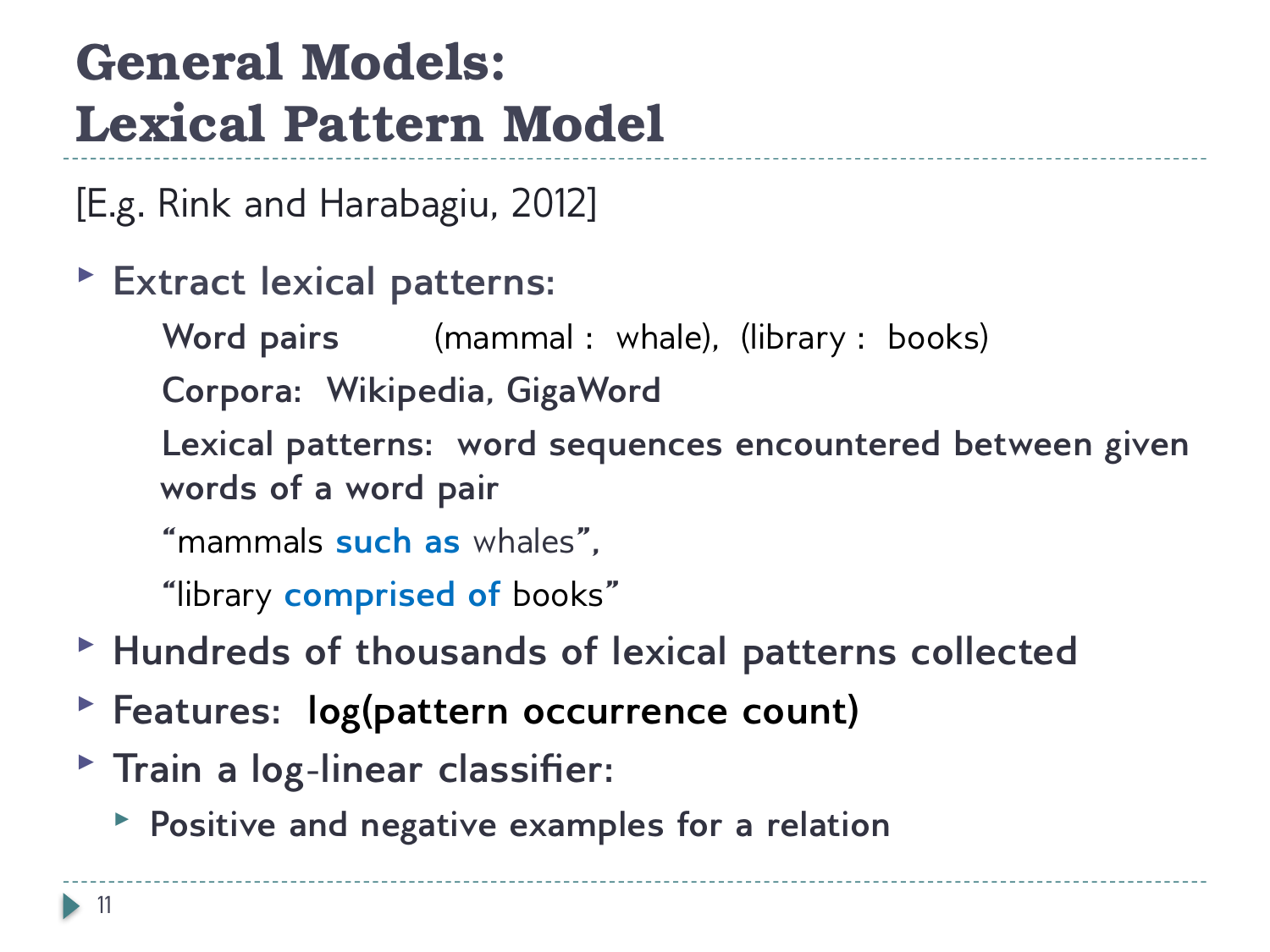

# General Models: Lexical Pattern Model
[E.g. Rink and Harabagiu, 2012]
Extract lexical patterns:
Word pairs        (mammal :  whale),  (library :  books)
Corpora:  Wikipedia, GigaWord
Lexical patterns:  word sequences encountered between given words of a word pair
“mammals such as whales”,
“library comprised of books”
Hundreds of thousands of lexical patterns collected
Features:  log(pattern occurrence count)
Train a log-linear classifier:
Positive and negative examples for a relation

11